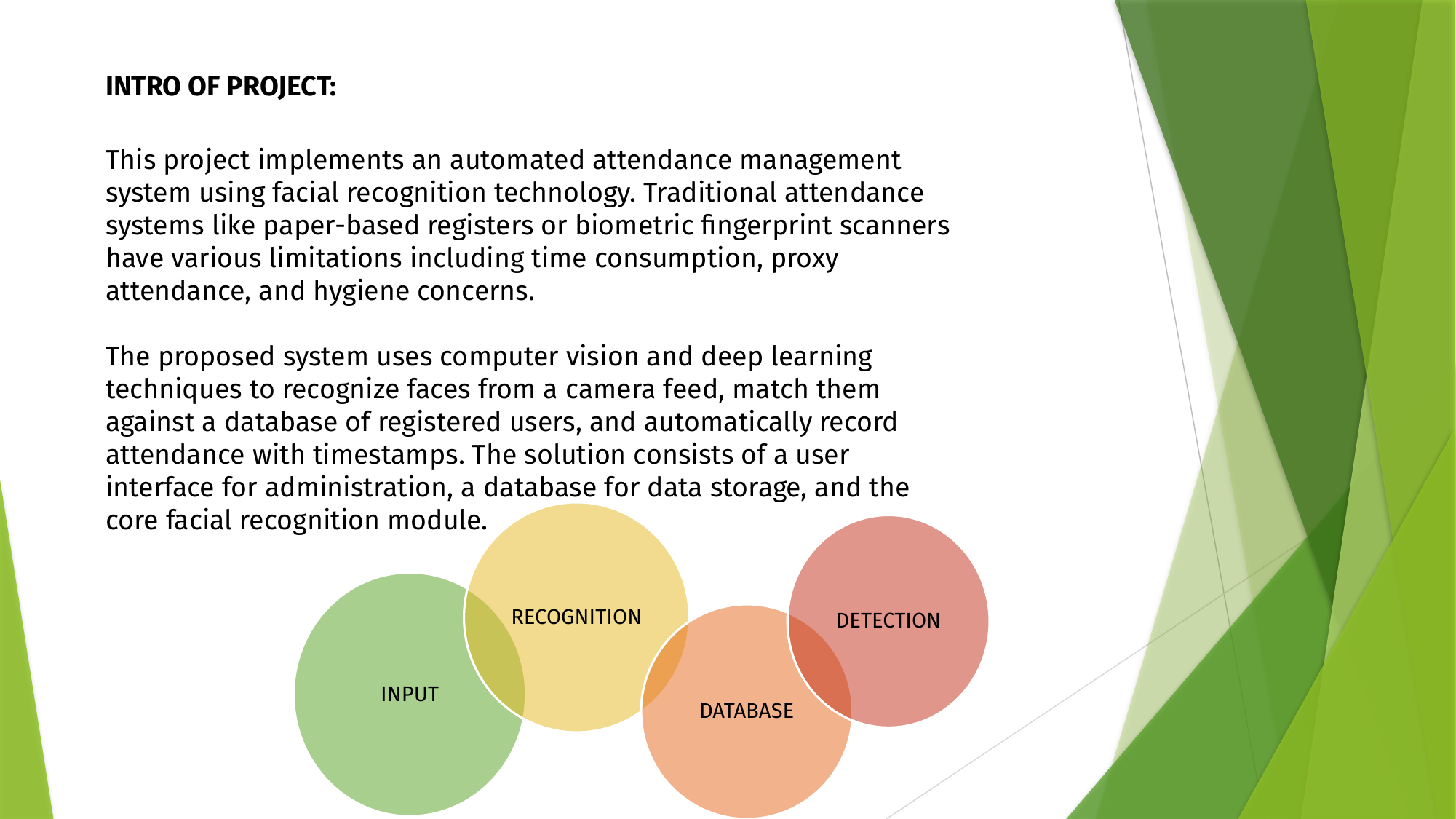

INTRO OF PROJECT:
This project implements an automated attendance management system using facial recognition technology. Traditional attendance systems like paper-based registers or biometric fingerprint scanners have various limitations including time consumption, proxy attendance, and hygiene concerns.

The proposed system uses computer vision and deep learning techniques to recognize faces from a camera feed, match them against a database of registered users, and automatically record attendance with timestamps. The solution consists of a user interface for administration, a database for data storage, and the core facial recognition module.
INPUT
RECOGNITION
DATABASE
DETECTION